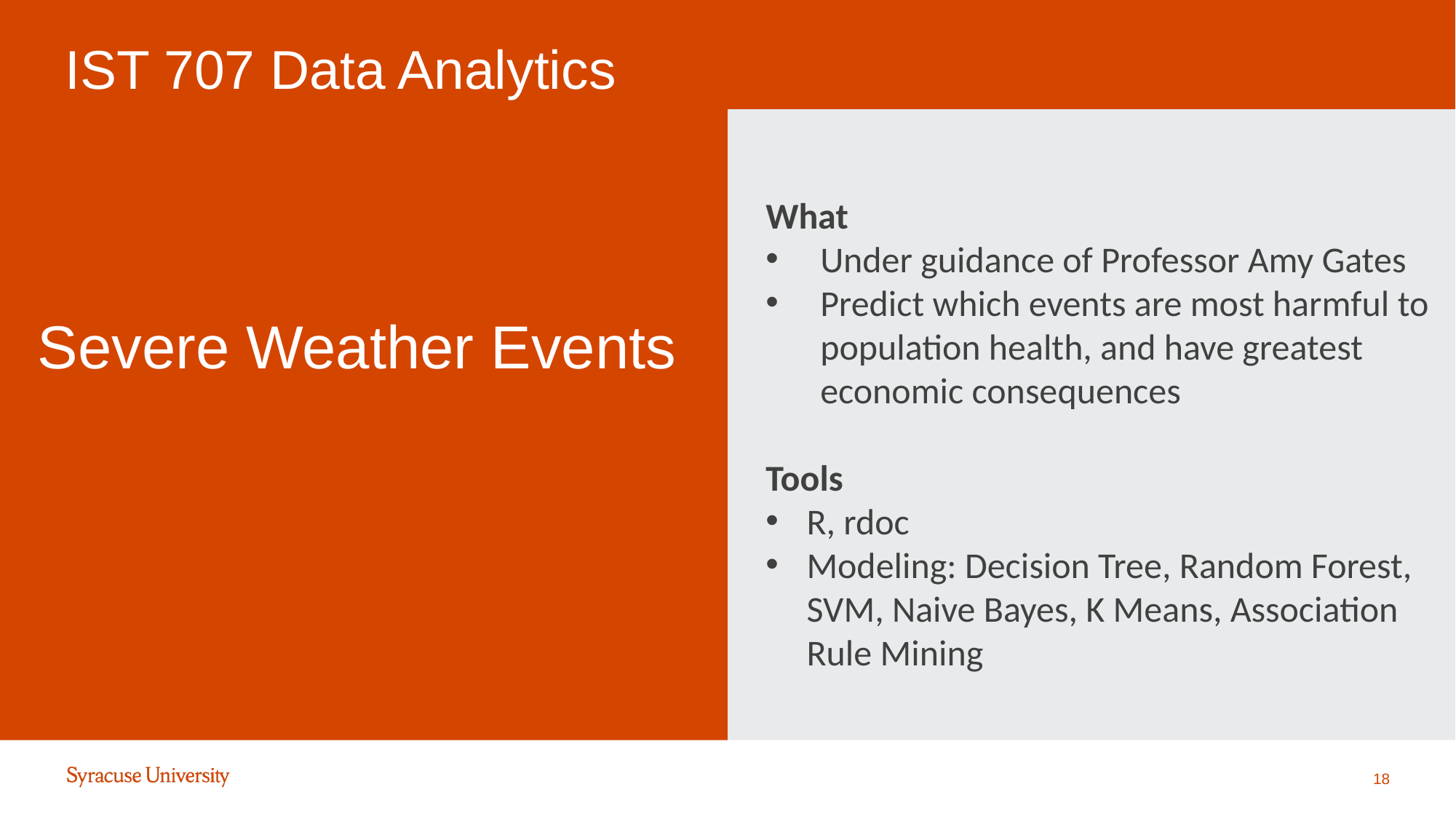

IST 707 Data Analytics
What
Under guidance of Professor Amy Gates
Predict which events are most harmful to population health, and have greatest economic consequences

Tools
R, rdoc
Modeling: Decision Tree, Random Forest, SVM, Naive Bayes, K Means, Association Rule Mining

# Severe Weather Events
18